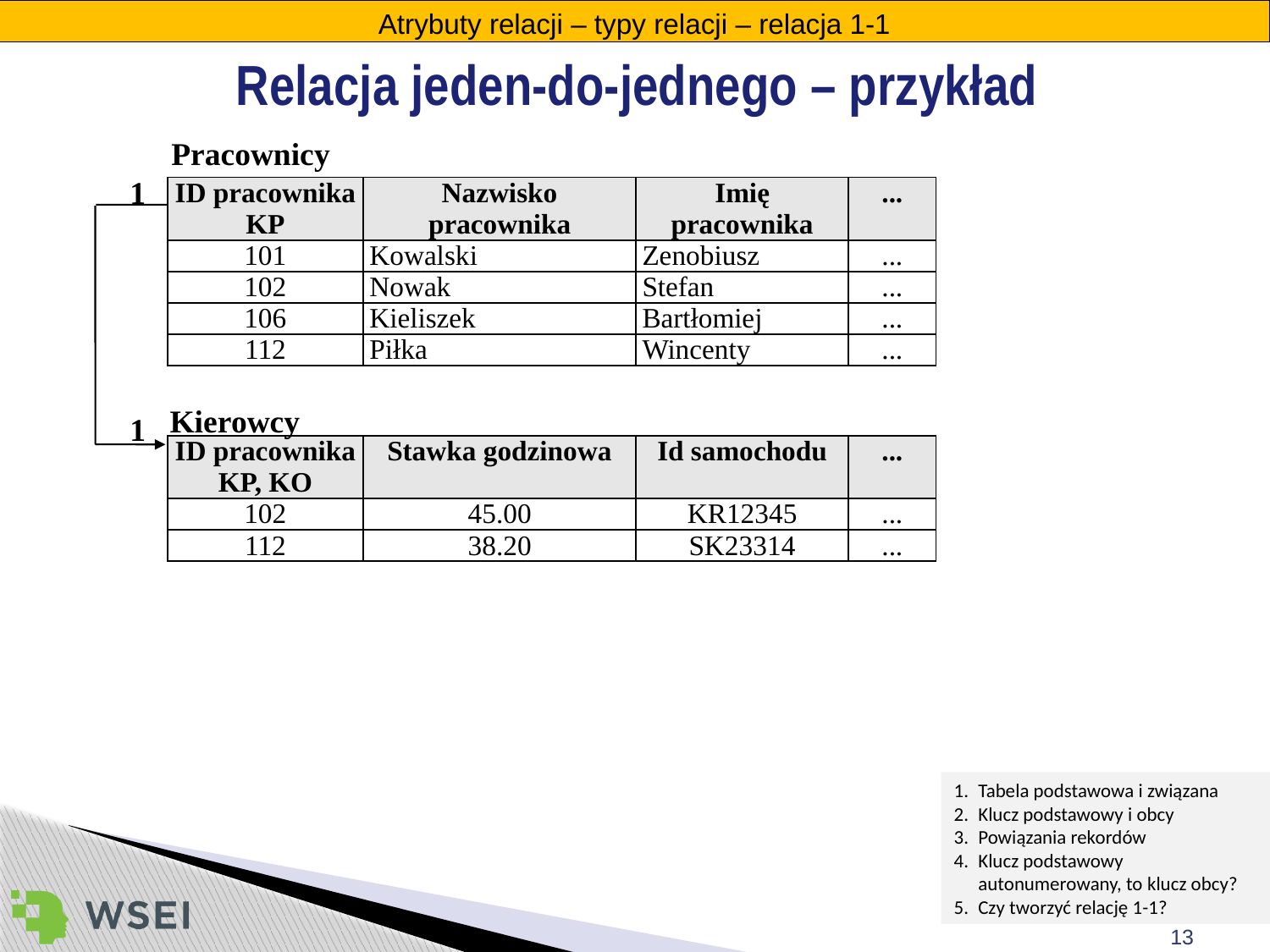

Atrybuty relacji – typy relacji – relacja 1-1
Relacja jeden-do-jednego – przykład
Pracownicy
1
| ID pracownika KP | Nazwisko pracownika | Imię pracownika | ... |
| --- | --- | --- | --- |
| 101 | Kowalski | Zenobiusz | ... |
| 102 | Nowak | Stefan | ... |
| 106 | Kieliszek | Bartłomiej | ... |
| 112 | Piłka | Wincenty | ... |

Kierowcy
1
| ID pracownika KP, KO | Stawka godzinowa | Id samochodu | ... |
| --- | --- | --- | --- |
| 102 | 45.00 | KR12345 | ... |
| 112 | 38.20 | SK23314 | ... |

Tabela podstawowa i związana
Klucz podstawowy i obcy
Powiązania rekordów
Klucz podstawowy autonumerowany, to klucz obcy?
Czy tworzyć relację 1-1?
13